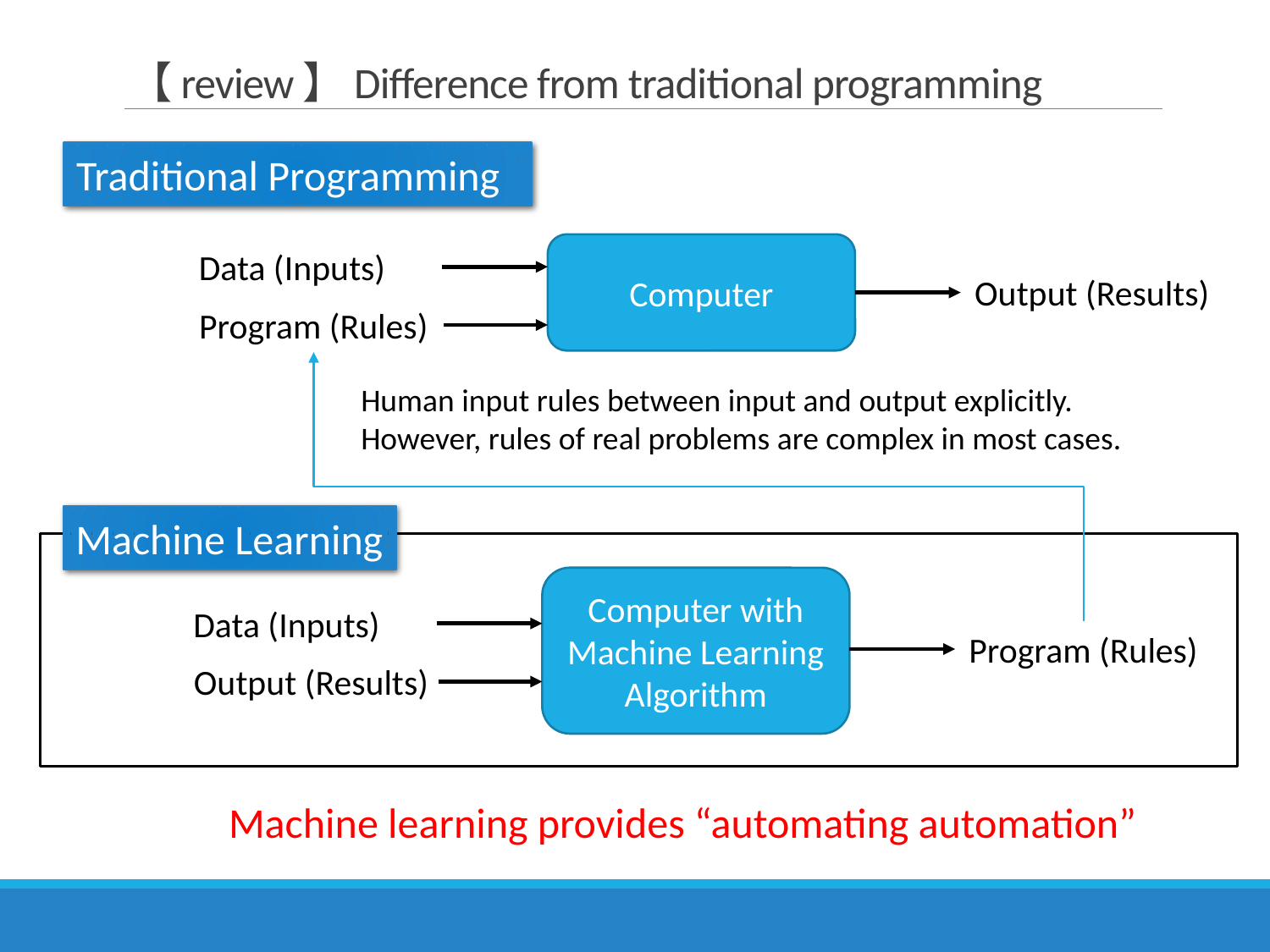

# 【review】Difference from traditional programming
Traditional Programming
Computer
Data (Inputs)
Output (Results)
Program (Rules)
Human input rules between input and output explicitly.
However, rules of real problems are complex in most cases.
Machine Learning

Computer with
Machine Learning Algorithm
Data (Inputs)
Program (Rules)
Output (Results)
Machine learning provides “automating automation”